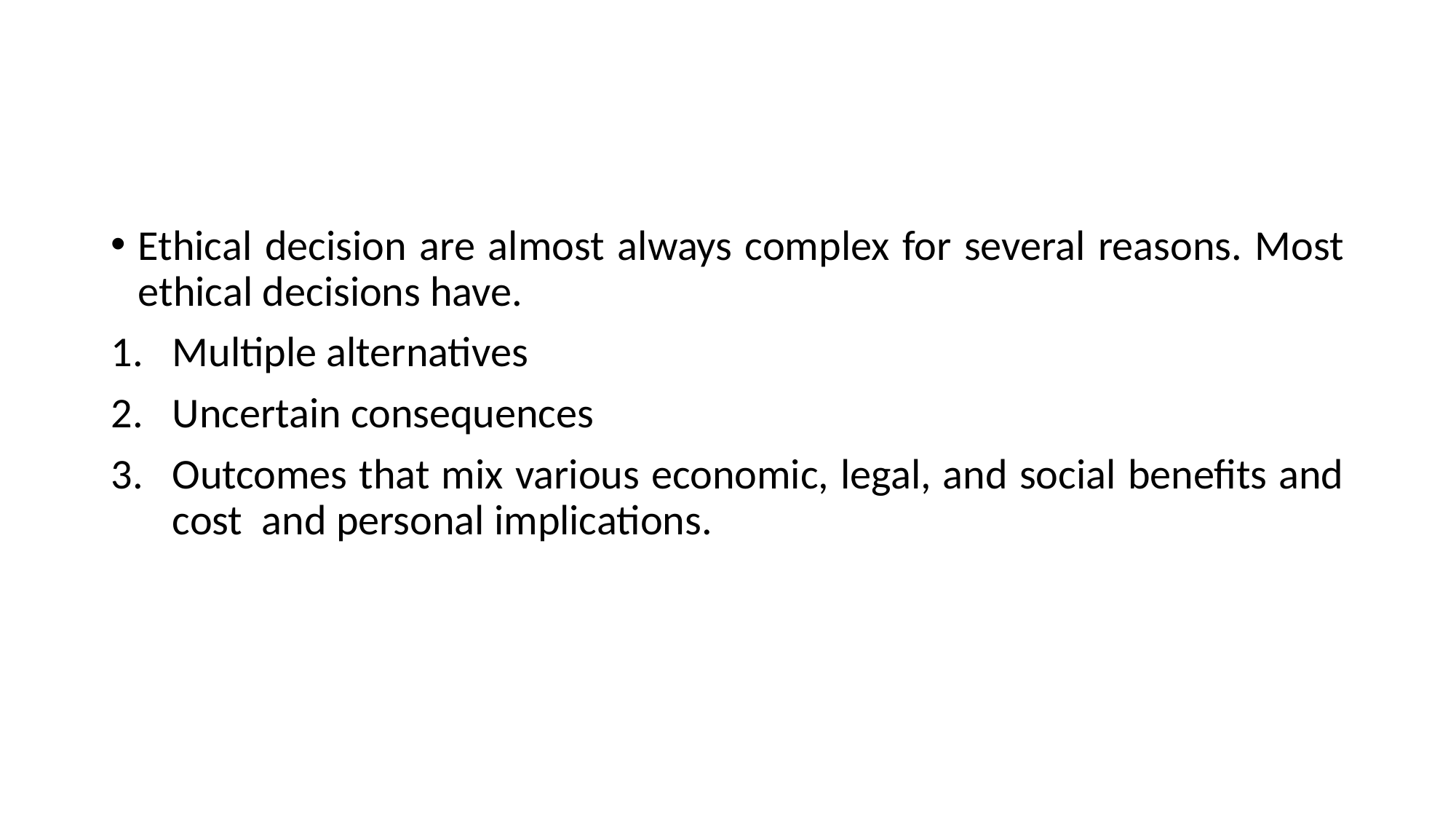

#
Ethical decision are almost always complex for several reasons. Most ethical decisions have.
Multiple alternatives
Uncertain consequences
Outcomes that mix various economic, legal, and social benefits and cost  and personal implications.